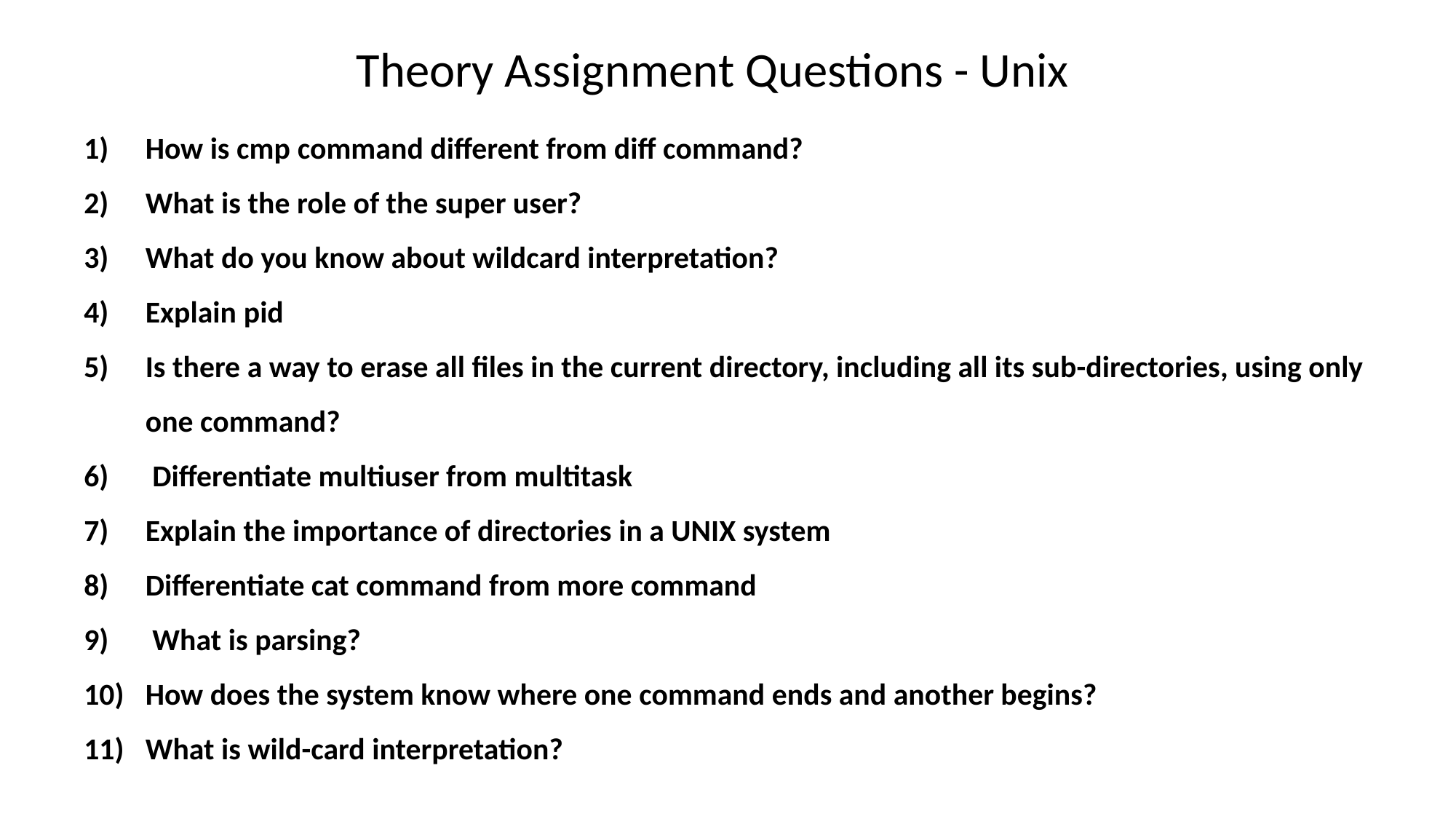

# Theory Assignment Questions - Unix
How is cmp command different from diff command?
What is the role of the super user?
What do you know about wildcard interpretation?
Explain pid
Is there a way to erase all files in the current directory, including all its sub-directories, using only one command?
 Differentiate multiuser from multitask
Explain the importance of directories in a UNIX system
Differentiate cat command from more command
 What is parsing?
How does the system know where one command ends and another begins?
What is wild-card interpretation?